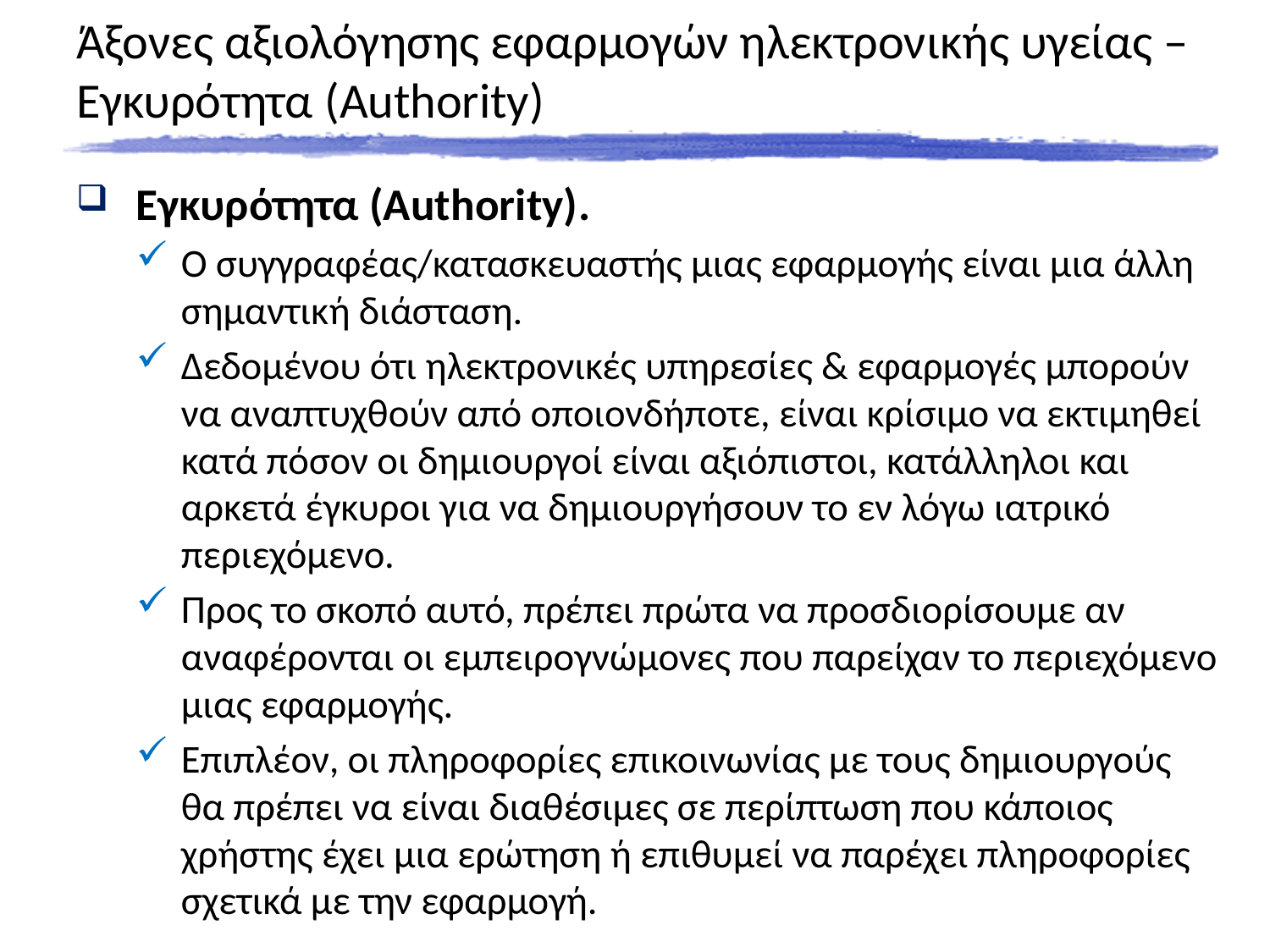

# Άξονες αξιολόγησης εφαρμογών ηλεκτρονικής υγείας – Εγκυρότητα (Authority)
Εγκυρότητα (Authority).
Ο συγγραφέας/κατασκευαστής μιας εφαρμογής είναι μια άλλη σημαντική διάσταση.
Δεδομένου ότι ηλεκτρονικές υπηρεσίες & εφαρμογές μπορούν να αναπτυχθούν από οποιονδήποτε, είναι κρίσιμο να εκτιμηθεί κατά πόσον οι δημιουργοί είναι αξιόπιστοι, κατάλληλοι και αρκετά έγκυροι για να δημιουργήσουν το εν λόγω ιατρικό περιεχόμενο.
Προς το σκοπό αυτό, πρέπει πρώτα να προσδιορίσουμε αν αναφέρονται οι εμπειρογνώμονες που παρείχαν το περιεχόμενο μιας εφαρμογής.
Επιπλέον, οι πληροφορίες επικοινωνίας με τους δημιουργούς  θα πρέπει να είναι διαθέσιμες σε περίπτωση που κάποιος χρήστης έχει μια ερώτηση ή επιθυμεί να παρέχει πληροφορίες σχετικά με την εφαρμογή.